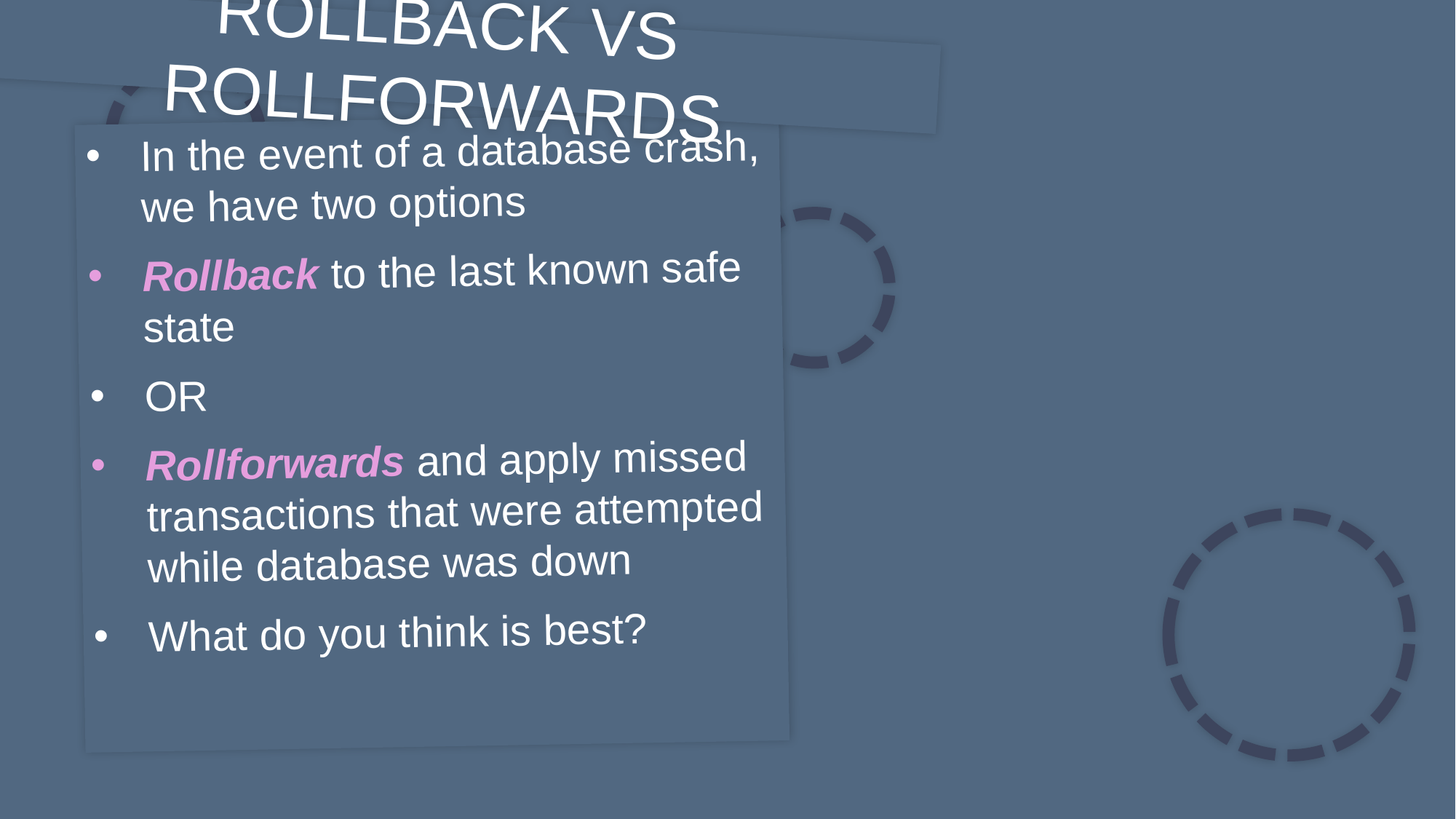

ROLLBACK VS ROLLFORWARDS

In the event of a database crash, we have two options
Rollback to the last known safe state
OR
Rollforwards and apply missed transactions that were attempted while database was down
What do you think is best?